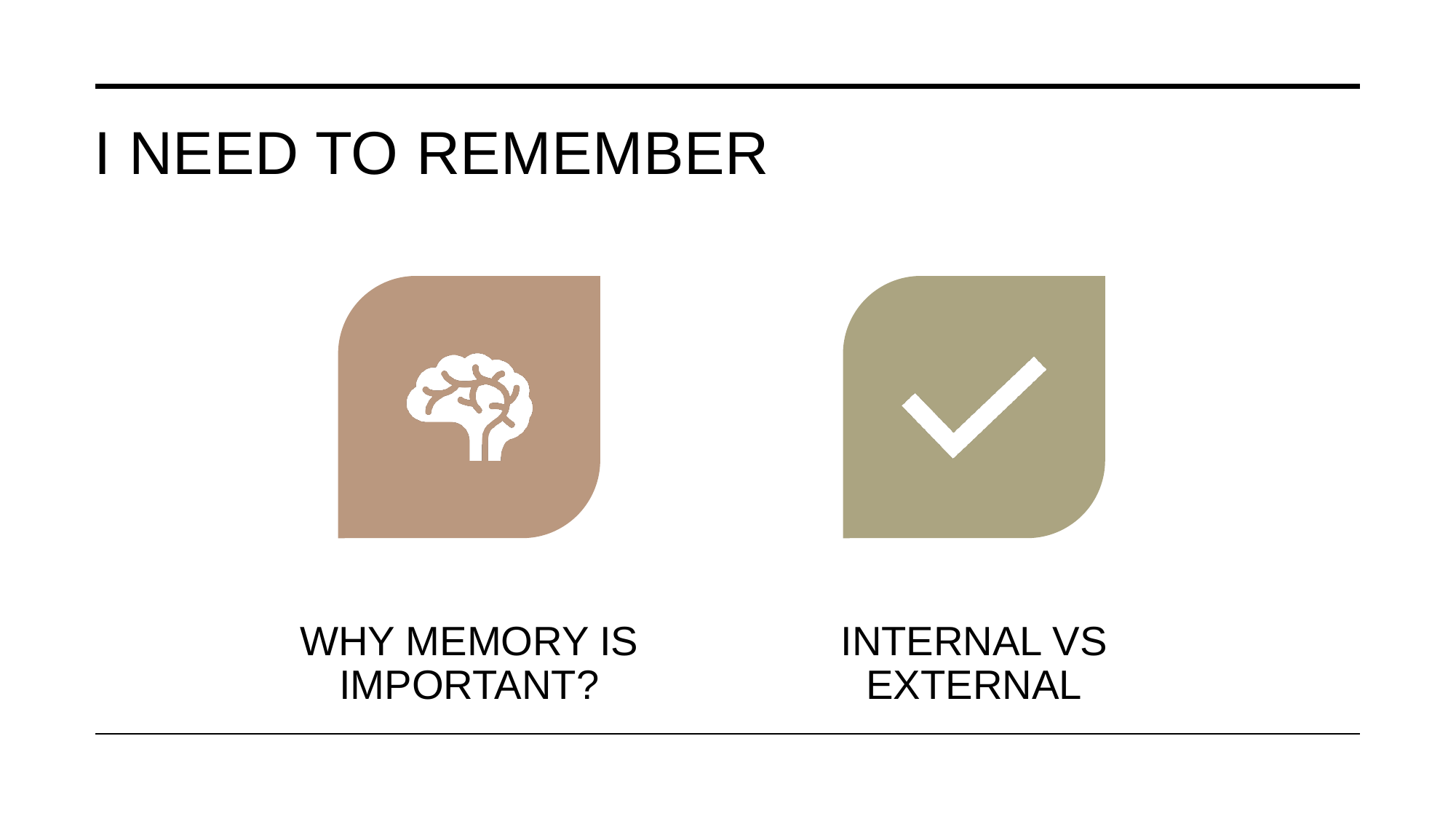

# I need to remember
Why memory is important?
Internal vs external
6